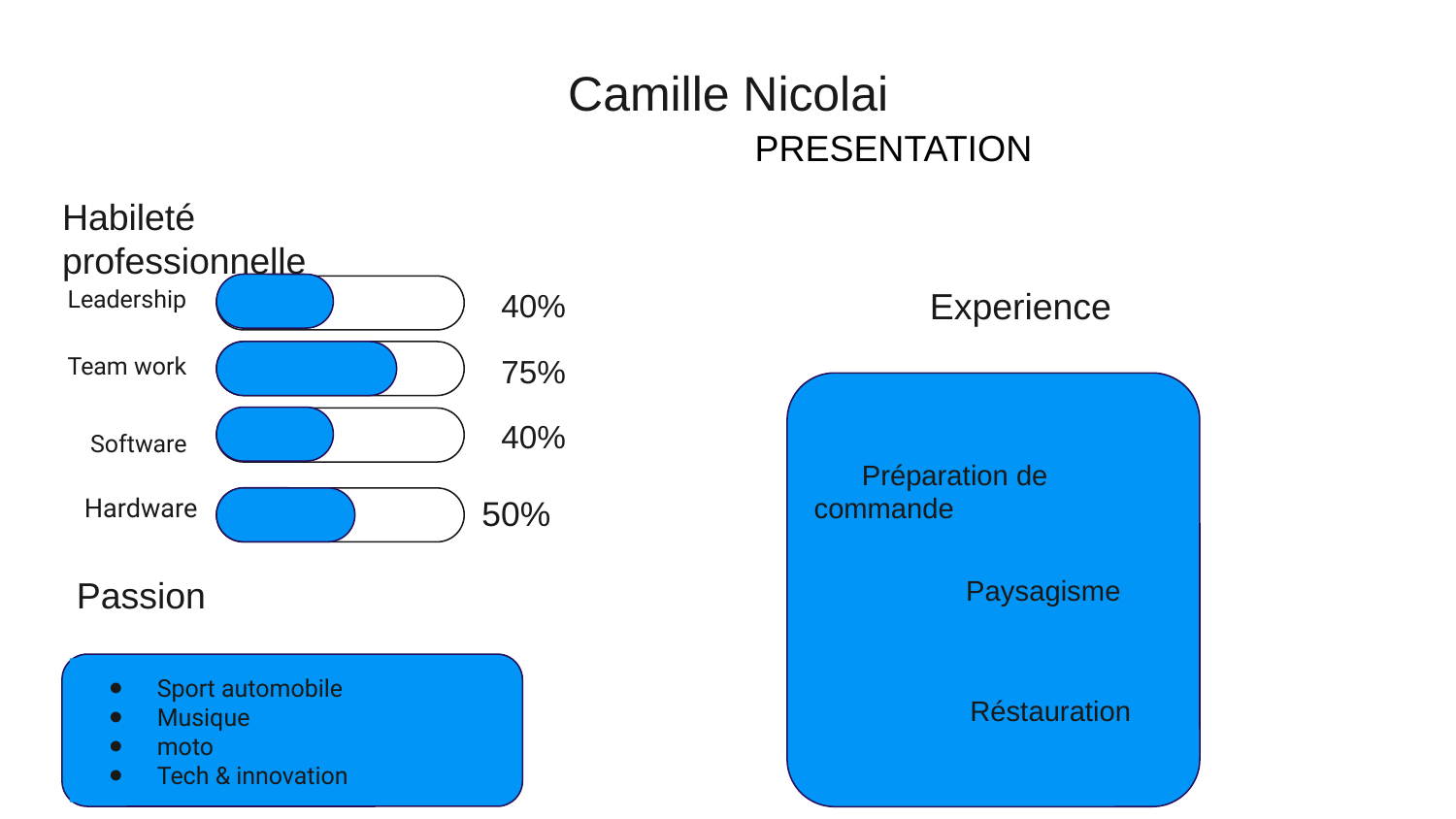

# Camille Nicolai
                                         PRESENTATION
Habileté professionnelle
          Experience
Leadership
40%

75%
Team work

40%

 Software
      Préparation de commande
Hardware
50%

Passion

                   Paysagisme

Sport automobile
Musique
moto
Tech & innovation
                     Réstauration